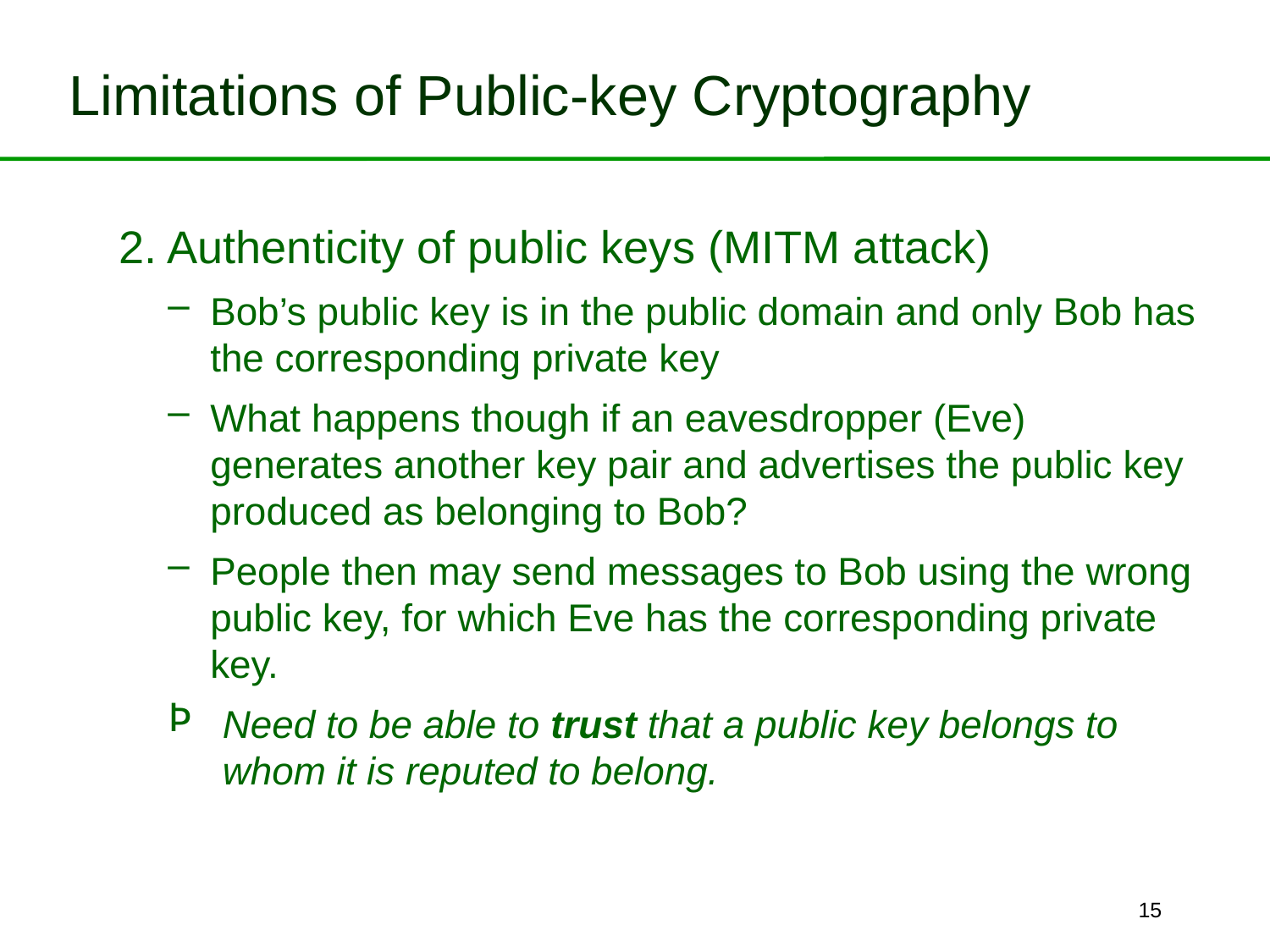

# Limitations of Public-key Cryptography
2. Authenticity of public keys (MITM attack)
Bob’s public key is in the public domain and only Bob has the corresponding private key
What happens though if an eavesdropper (Eve) generates another key pair and advertises the public key produced as belonging to Bob?
People then may send messages to Bob using the wrong public key, for which Eve has the corresponding private key.
Need to be able to trust that a public key belongs to whom it is reputed to belong.
15